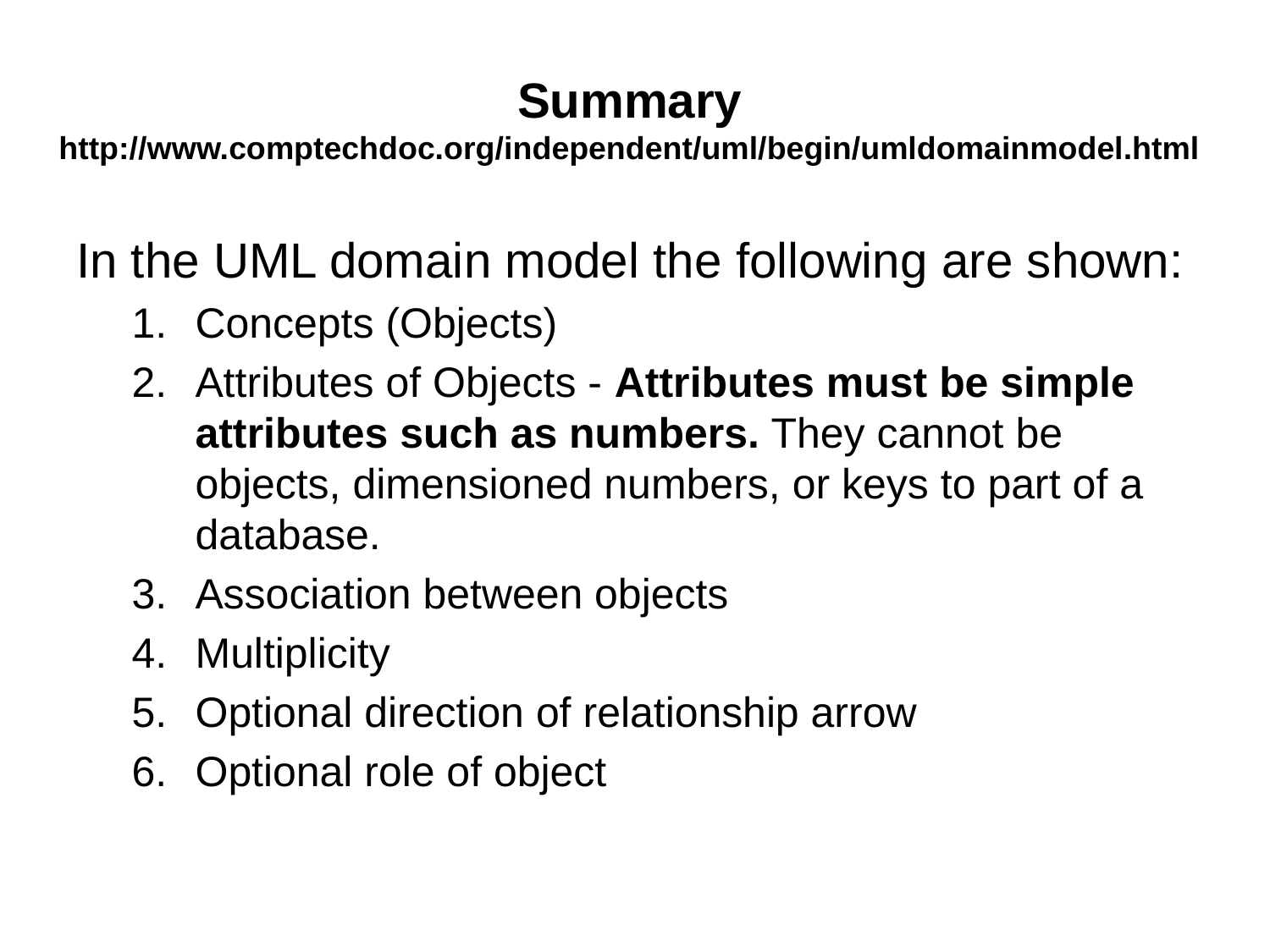

# Summary http://www.comptechdoc.org/independent/uml/begin/umldomainmodel.html
In the UML domain model the following are shown:
Concepts (Objects)
Attributes of Objects - Attributes must be simple attributes such as numbers. They cannot be objects, dimensioned numbers, or keys to part of a database.
Association between objects
Multiplicity
Optional direction of relationship arrow
Optional role of object